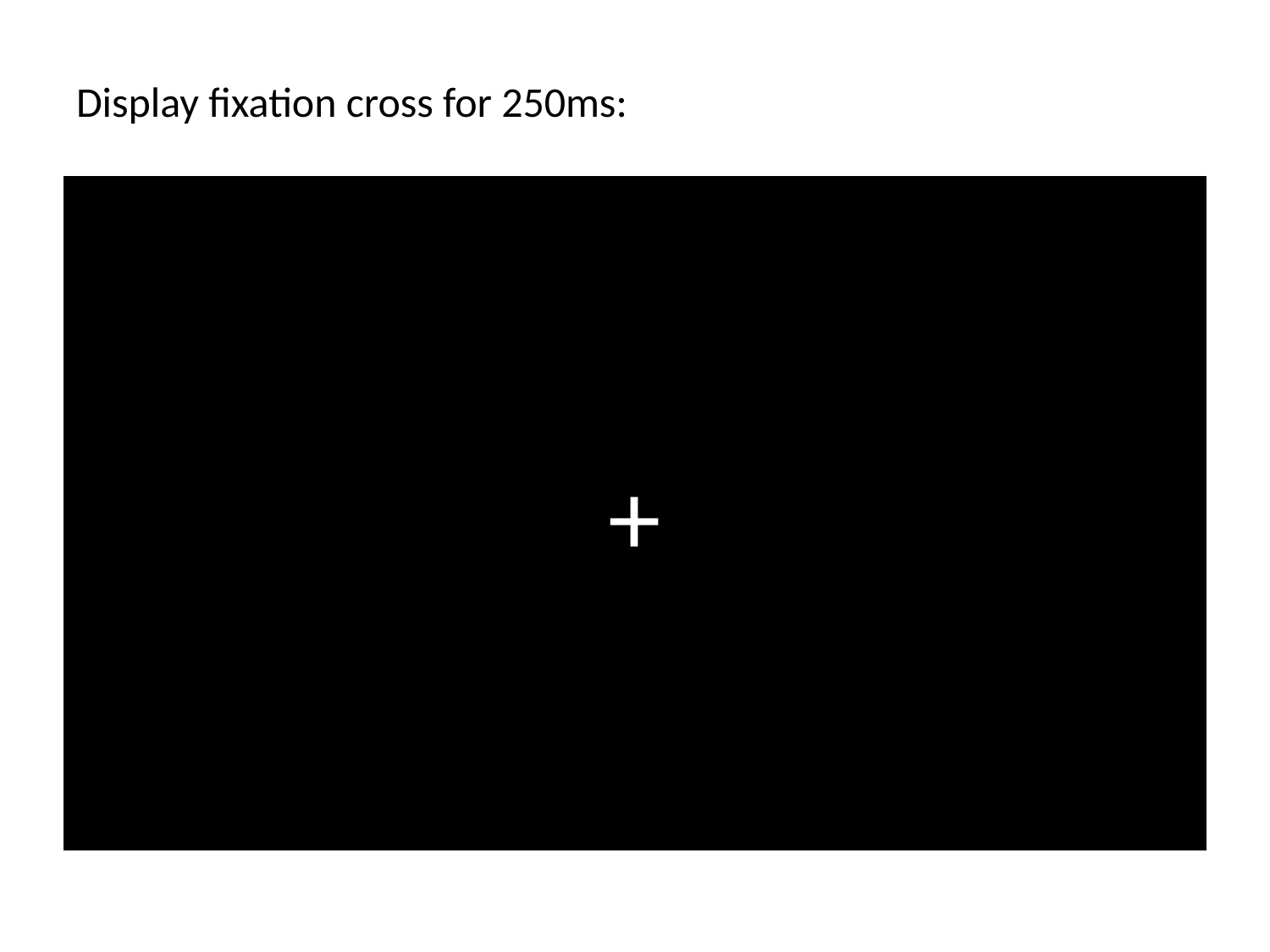

# Display fixation cross for 250ms:
+